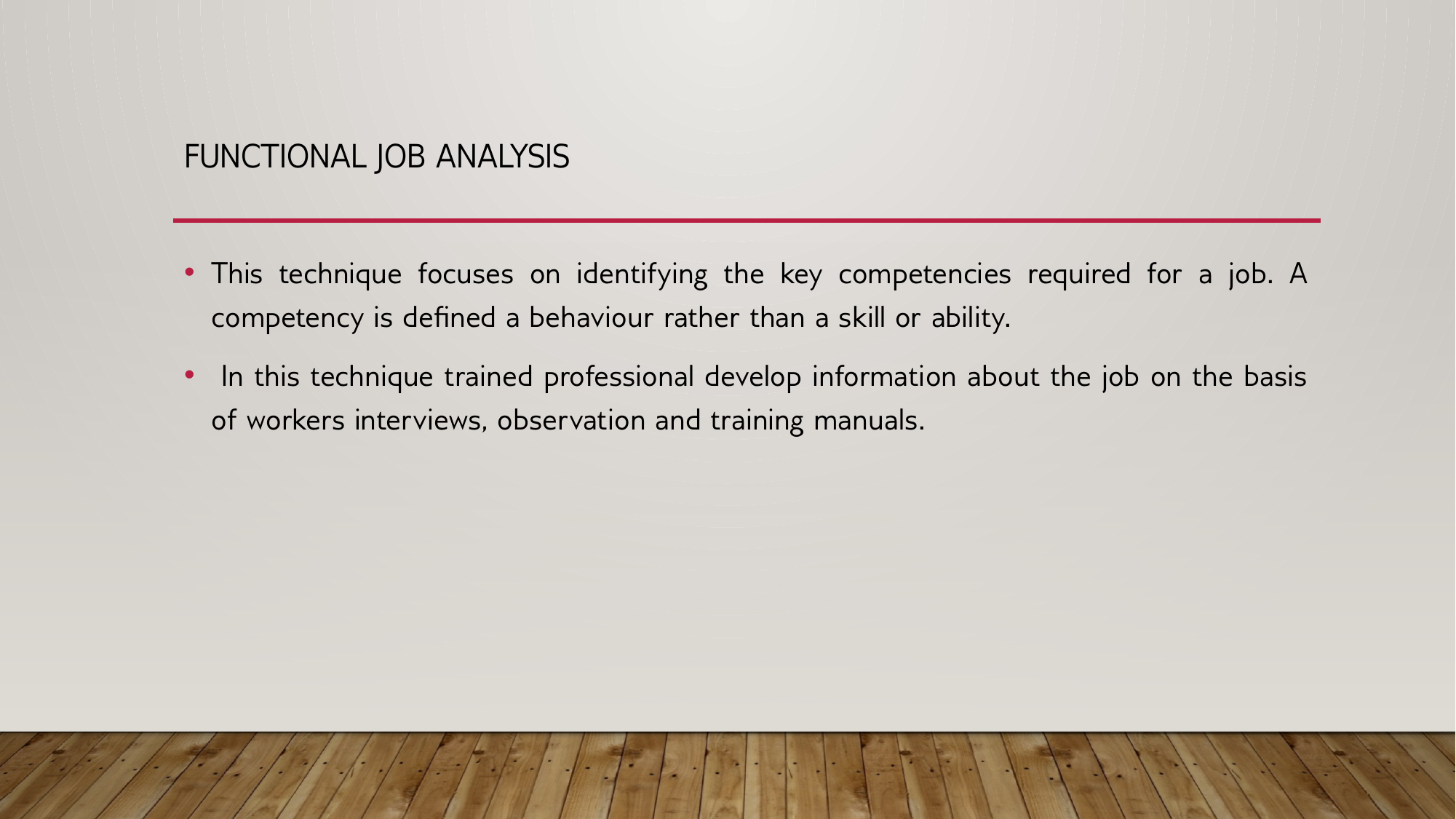

# Functional Job Analysis
This technique focuses on identifying the key competencies required for a job. A competency is defined a behaviour rather than a skill or ability.
 In this technique trained professional develop information about the job on the basis of workers interviews, observation and training manuals.